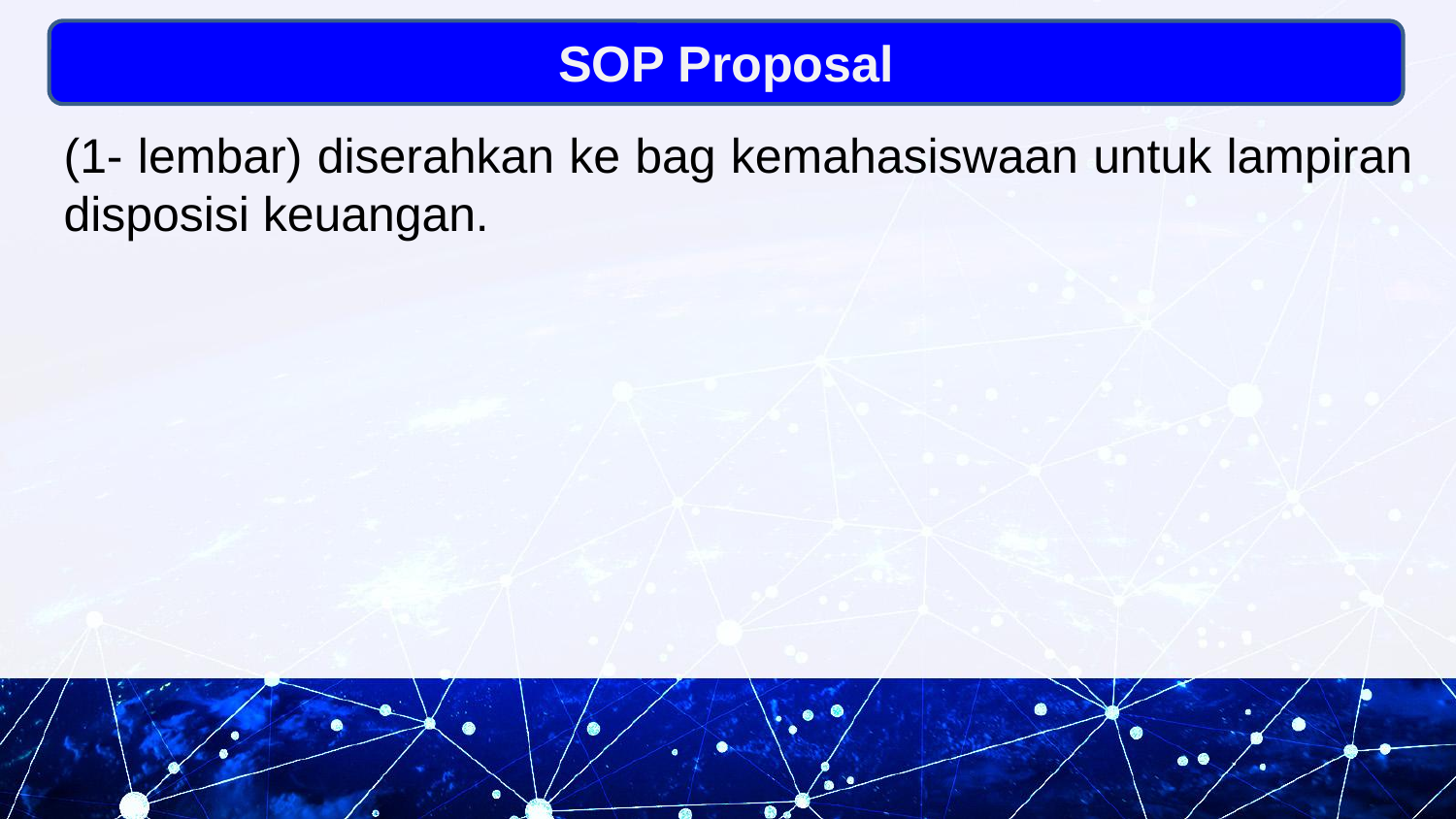

SOP Proposal
(1- lembar) diserahkan ke bag kemahasiswaan untuk lampiran disposisi keuangan.